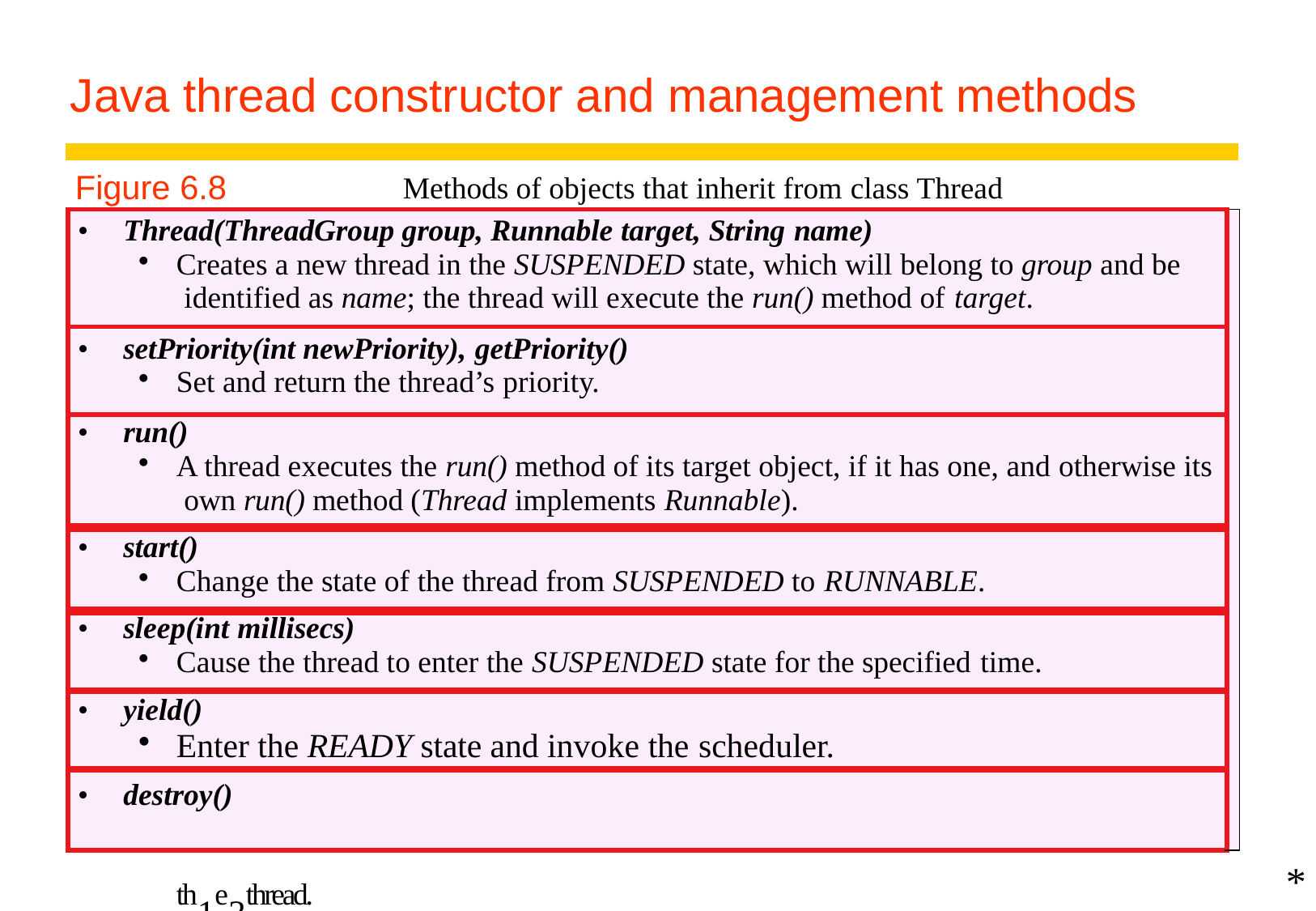

# Java thread constructor and management methods

Figure 6.8
Methods of objects that inherit from class Thread
| Thread(ThreadGroup group, Runnable target, String name) Creates a new thread in the SUSPENDED state, which will belong to group and be identified as name; the thread will execute the run() method of target. |  |
| --- | --- |
| setPriority(int newPriority), getPriority() Set and return the thread’s priority. |  |
| run() A thread executes the run() method of its target object, if it has one, and otherwise its own run() method (Thread implements Runnable). |  |
| start() Change the state of the thread from SUSPENDED to RUNNABLE. |  |
| sleep(int millisecs) Cause the thread to enter the SUSPENDED state for the specified time. |  |
| yield() Enter the READY state and invoke the scheduler. |  |
| destroy() |  |
Destroy th1e3thread.
•
*